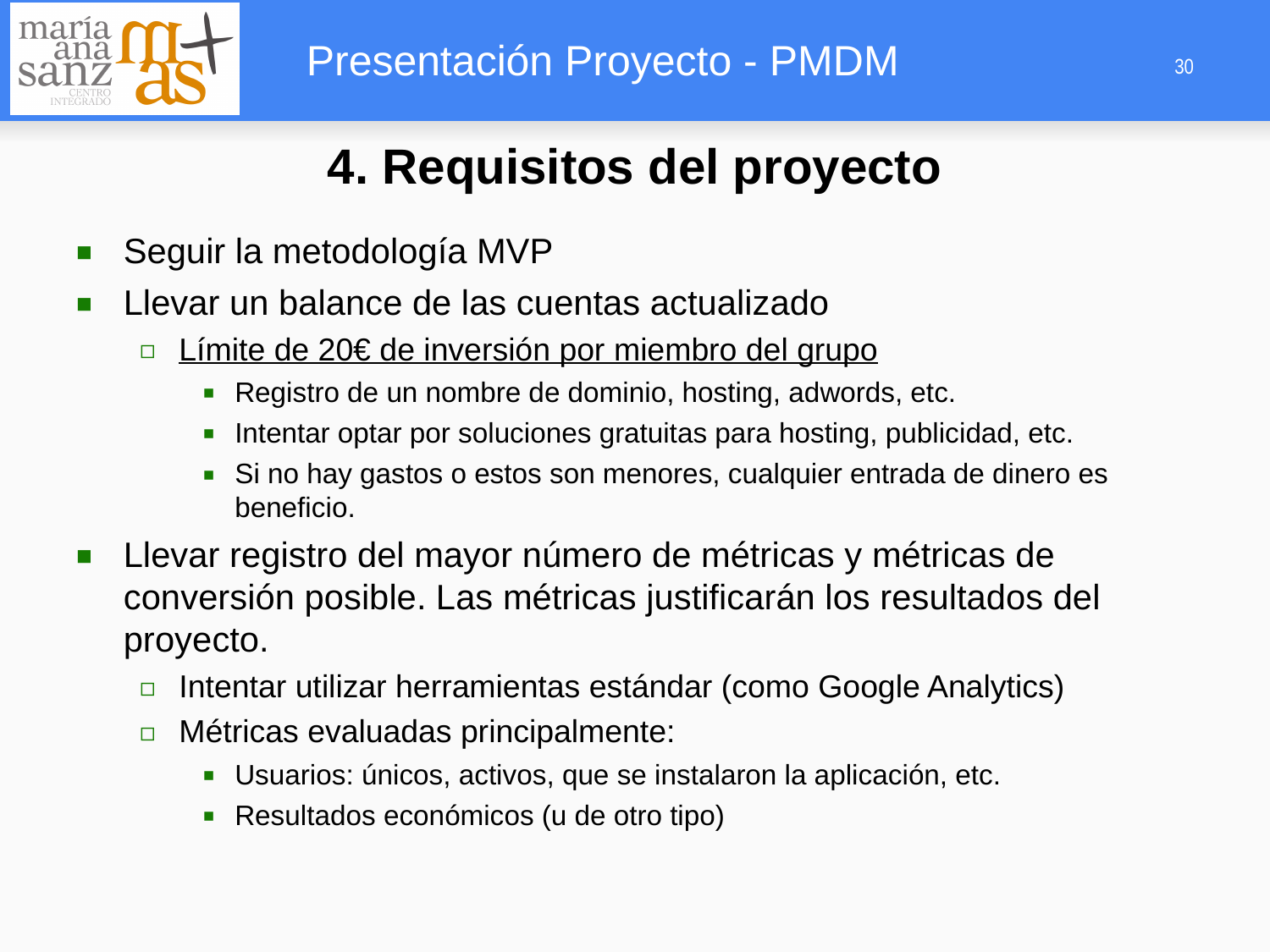

4. Requisitos del proyecto
Seguir la metodología MVP
Llevar un balance de las cuentas actualizado
Límite de 20€ de inversión por miembro del grupo
Registro de un nombre de dominio, hosting, adwords, etc.
Intentar optar por soluciones gratuitas para hosting, publicidad, etc.
Si no hay gastos o estos son menores, cualquier entrada de dinero es beneficio.
Llevar registro del mayor número de métricas y métricas de conversión posible. Las métricas justificarán los resultados del proyecto.
Intentar utilizar herramientas estándar (como Google Analytics)
Métricas evaluadas principalmente:
Usuarios: únicos, activos, que se instalaron la aplicación, etc.
Resultados económicos (u de otro tipo)